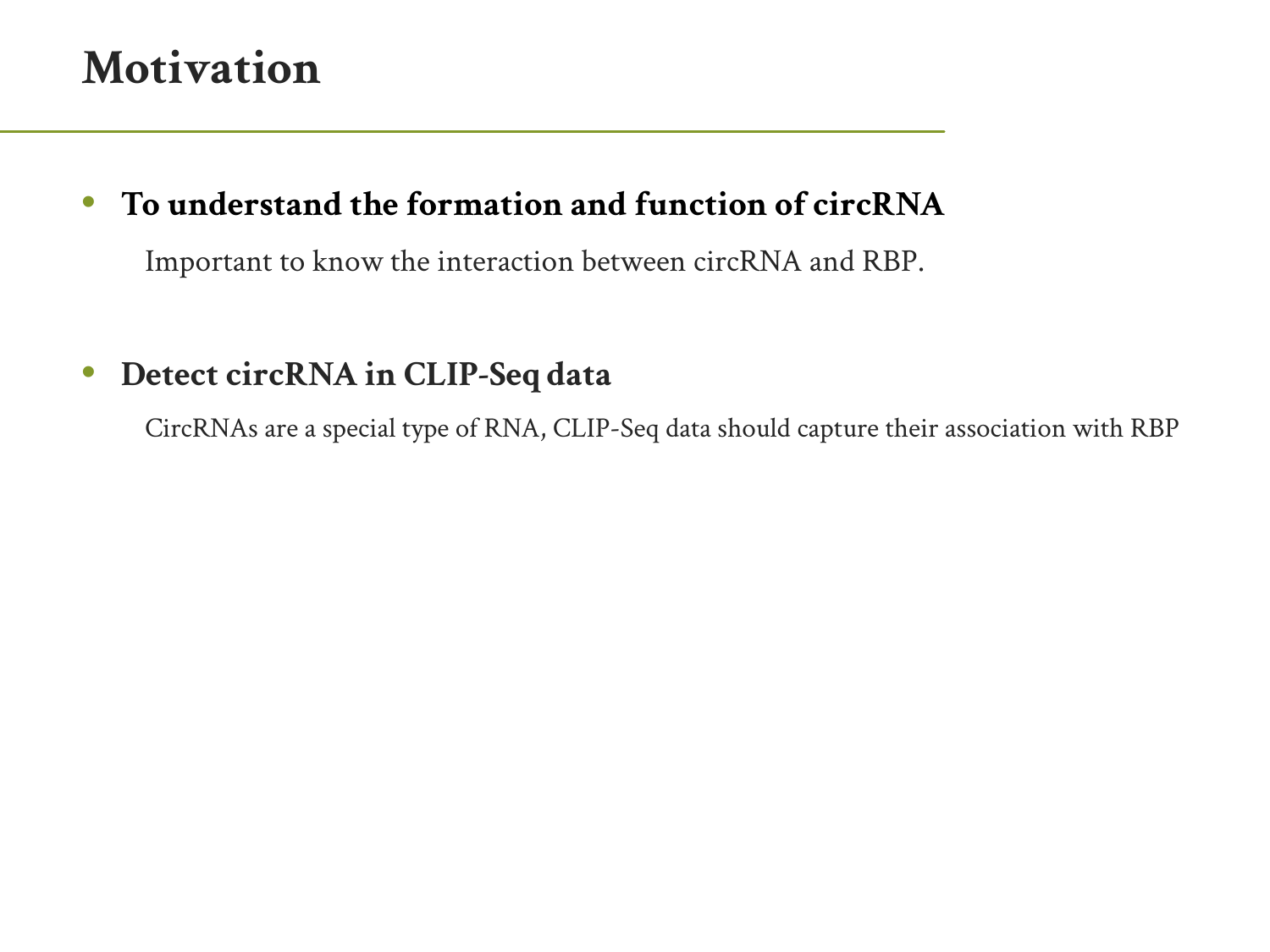

# Motivation
To understand the formation and function of circRNA
Important to know the interaction between circRNA and RBP.

Detect circRNA in CLIP-Seq data
CircRNAs are a special type of RNA, CLIP-Seq data should capture their association with RBP